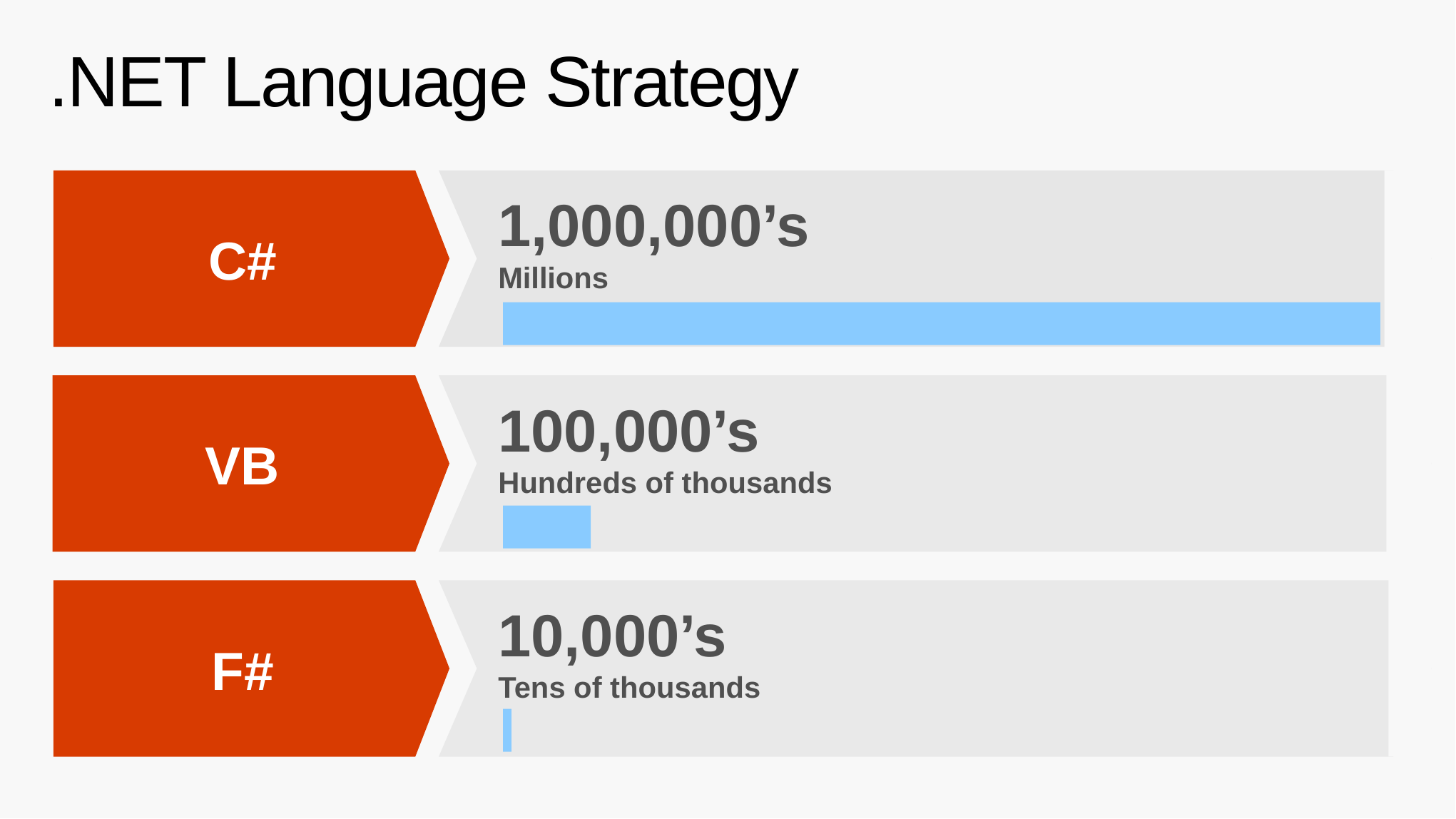

# .NET Language Strategy
C#
1,000,000’s
Millions

VB
100,000’s
Hundreds of thousands

F#
10,000’s
Tens of thousands